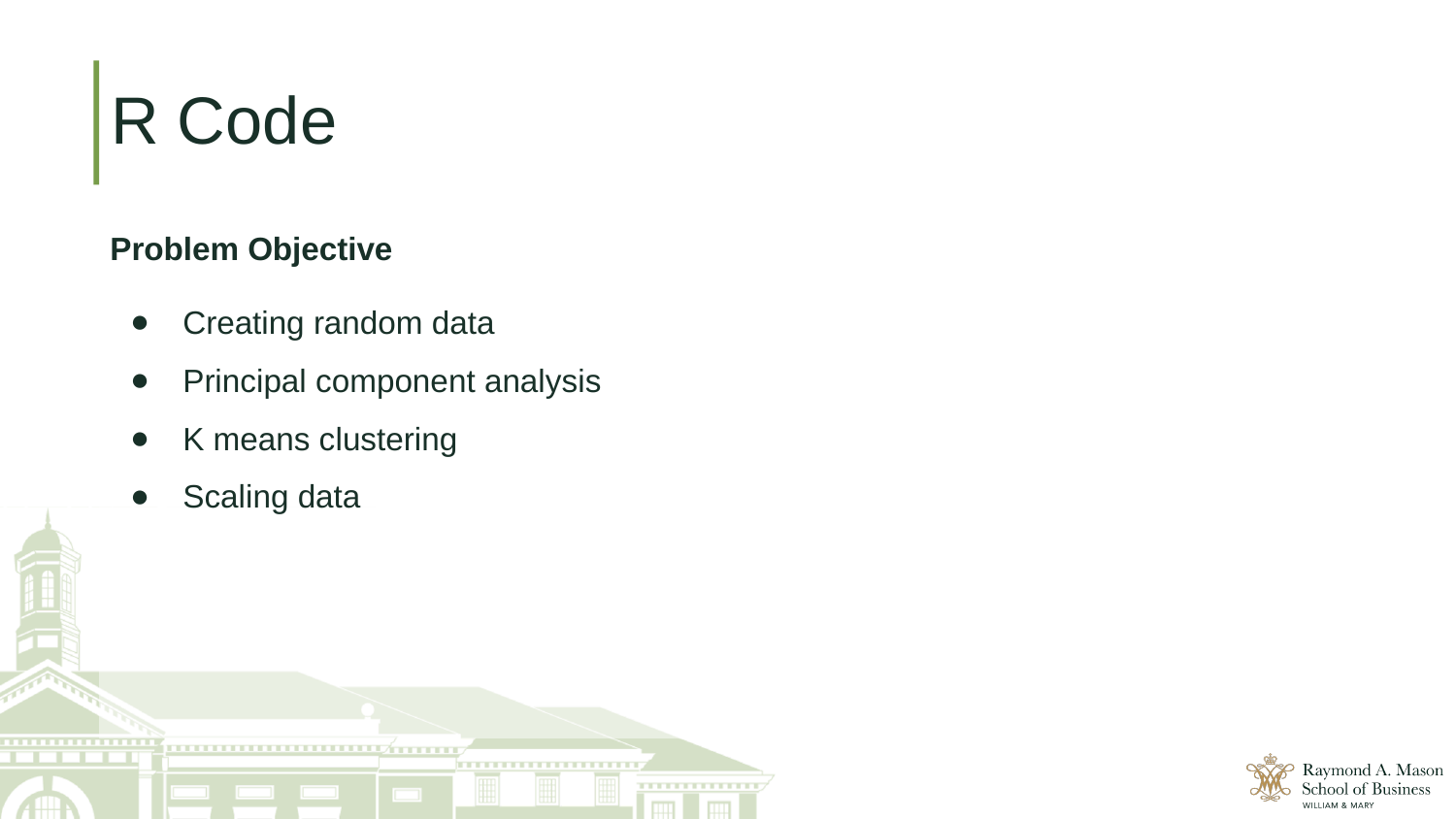

# R Code
Problem Objective
Creating random data
Principal component analysis
K means clustering
Scaling data